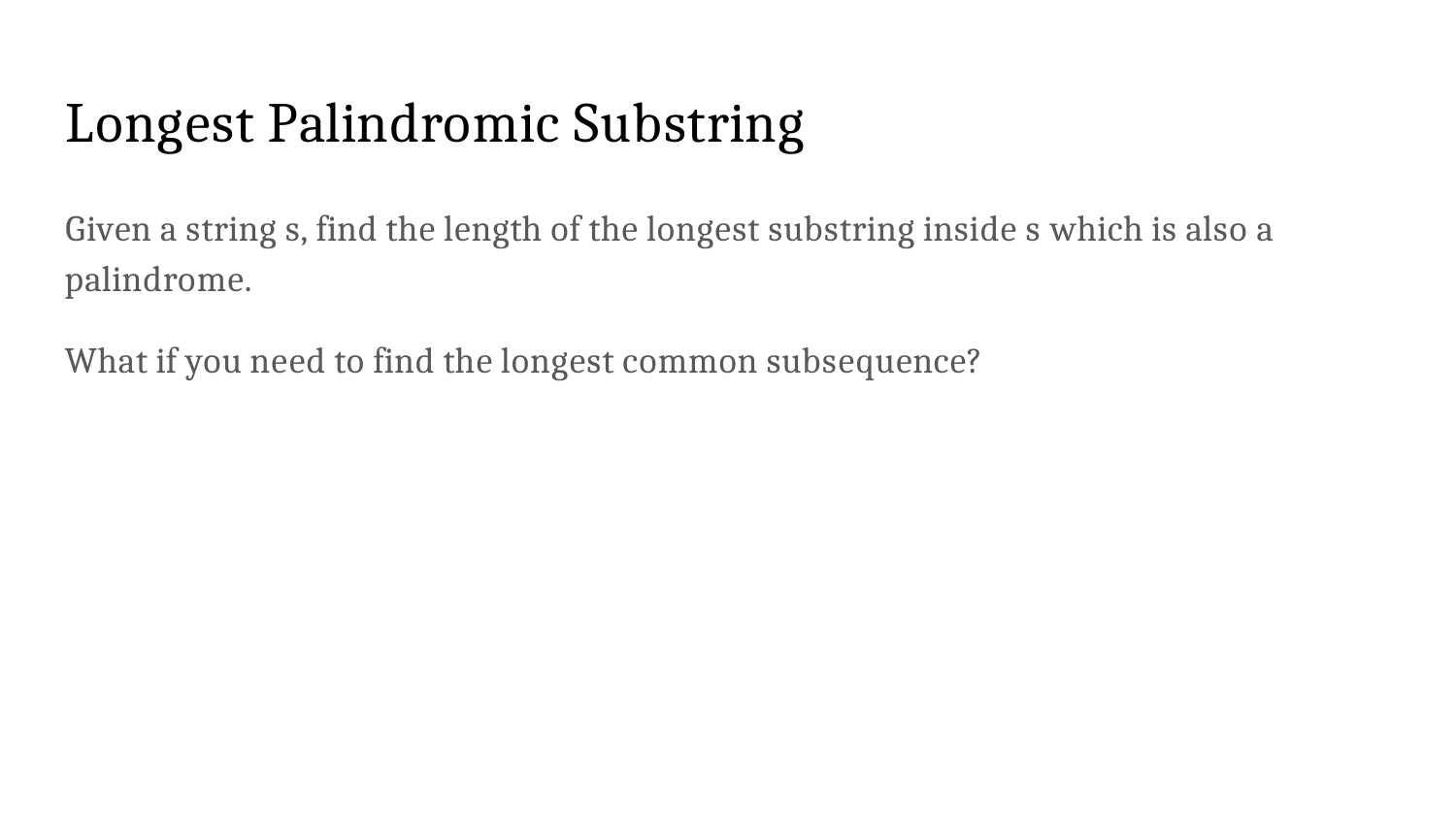

# Longest Palindromic Substring
Given a string s, find the length of the longest substring inside s which is also a palindrome.
What if you need to find the longest common subsequence?